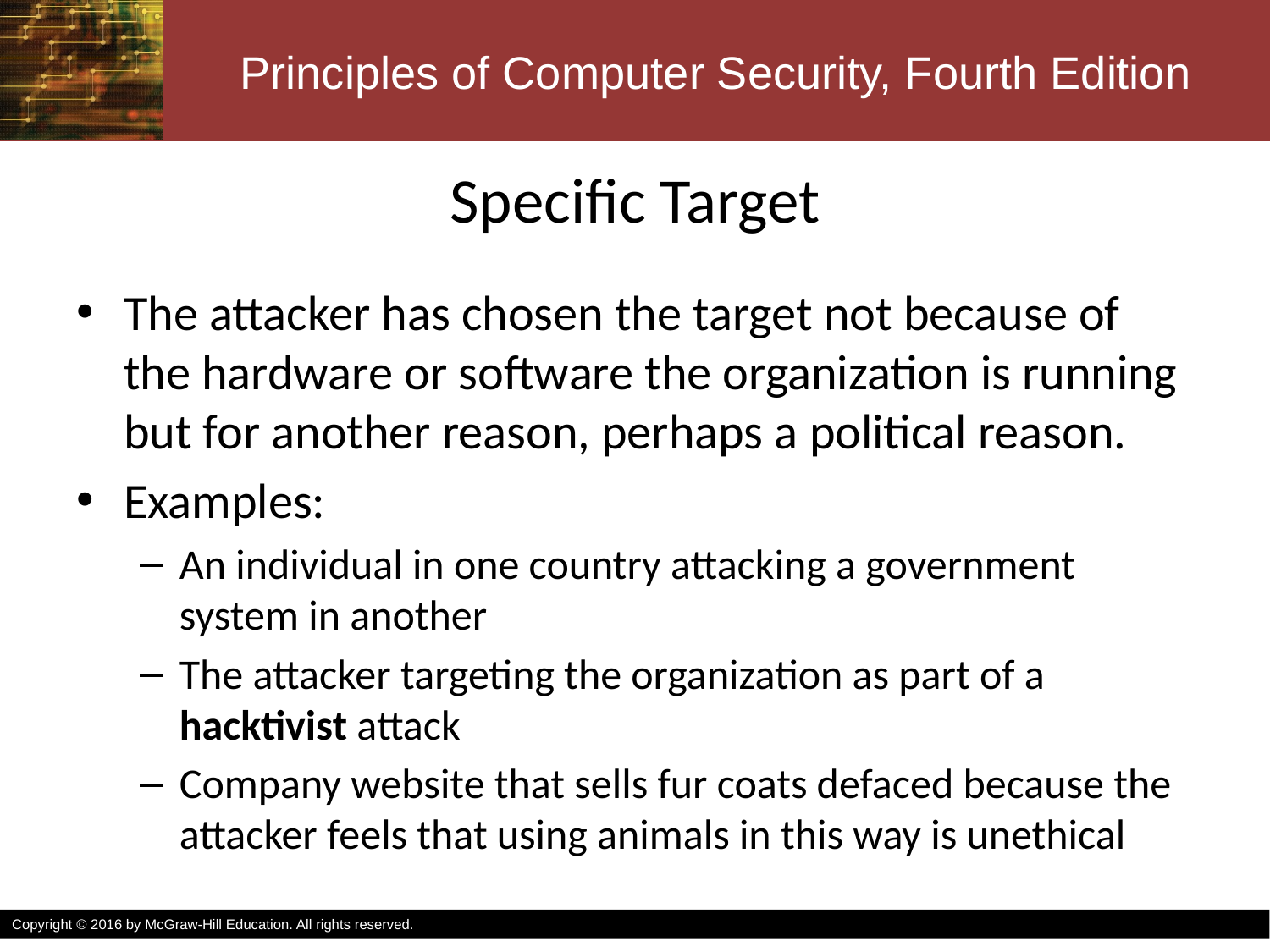

# Specific Target
The attacker has chosen the target not because of the hardware or software the organization is running but for another reason, perhaps a political reason.
Examples:
An individual in one country attacking a government system in another
The attacker targeting the organization as part of a hacktivist attack
Company website that sells fur coats defaced because the attacker feels that using animals in this way is unethical